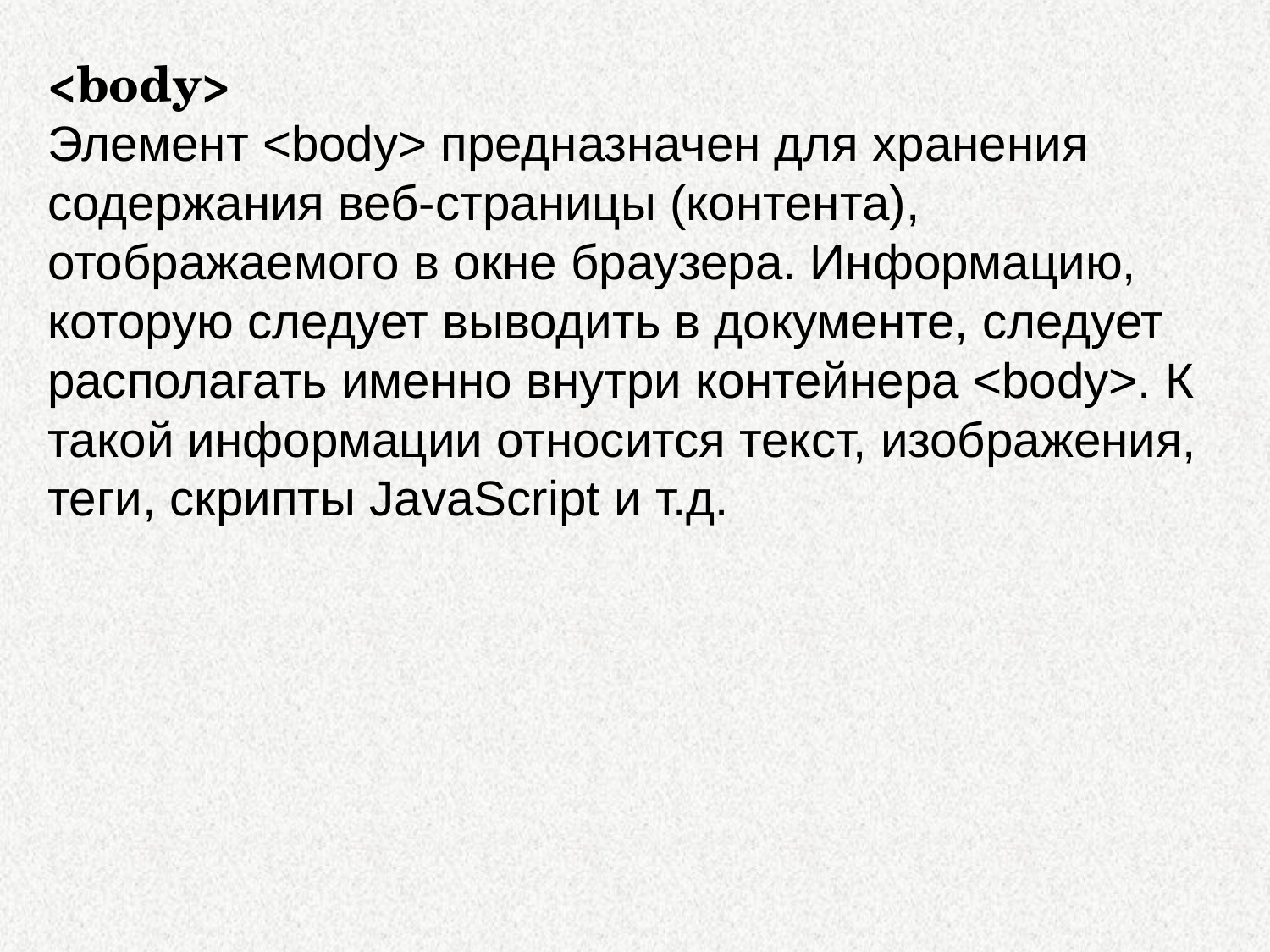

<body>
Элемент <body> предназначен для хранения содержания веб-страницы (контента), отображаемого в окне браузера. Информацию, которую следует выводить в документе, следует располагать именно внутри контейнера <body>. К такой информации относится текст, изображения, теги, скрипты JavaScript и т.д.